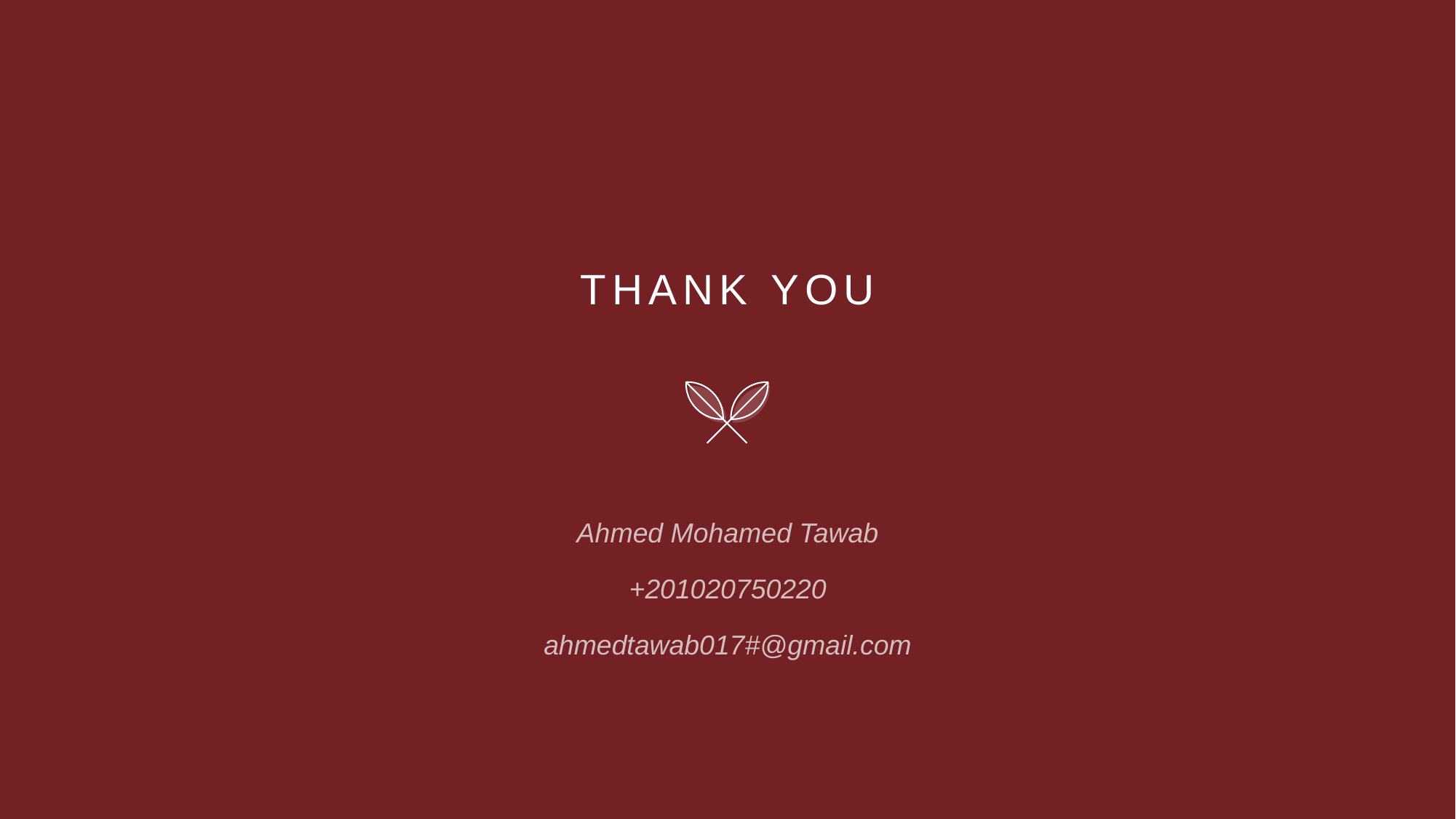

# Thank you
Ahmed Mohamed Tawab
+201020750220
ahmedtawab017#@gmail.com